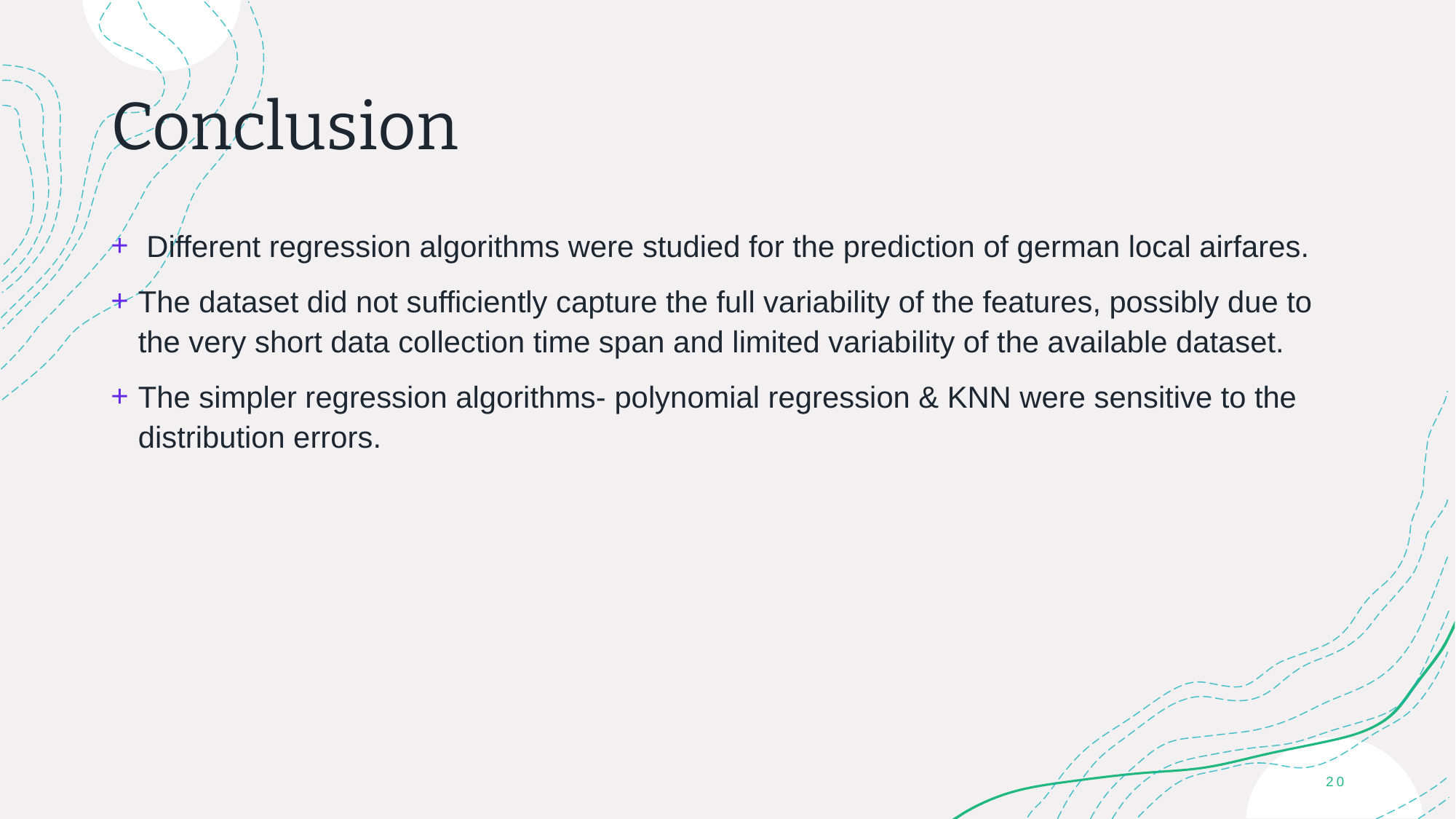

# Conclusion
 Different regression algorithms were studied for the prediction of german local airfares.
The dataset did not sufficiently capture the full variability of the features, possibly due to the very short data collection time span and limited variability of the available dataset.
The simpler regression algorithms- polynomial regression & KNN were sensitive to the distribution errors.
20